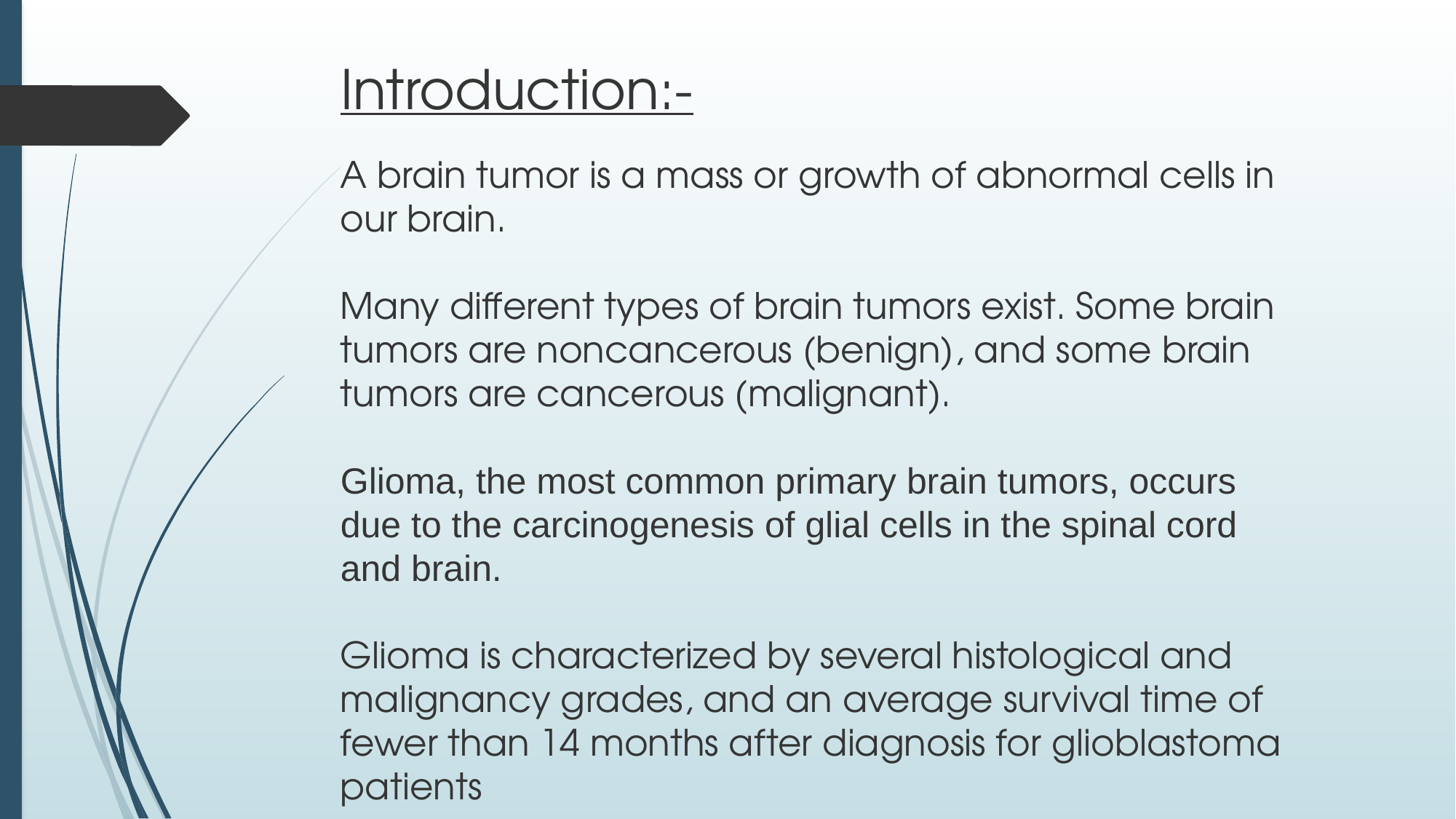

Introduction:-
A brain tumor is a mass or growth of abnormal cells in our brain.

Many different types of brain tumors exist. Some brain tumors are noncancerous (benign), and some brain tumors are cancerous (malignant).

Glioma, the most common primary brain tumors, occurs due to the carcinogenesis of glial cells in the spinal cord and brain.

Glioma is characterized by several histological and malignancy grades, and an average survival time of fewer than 14 months after diagnosis for glioblastoma patients
#